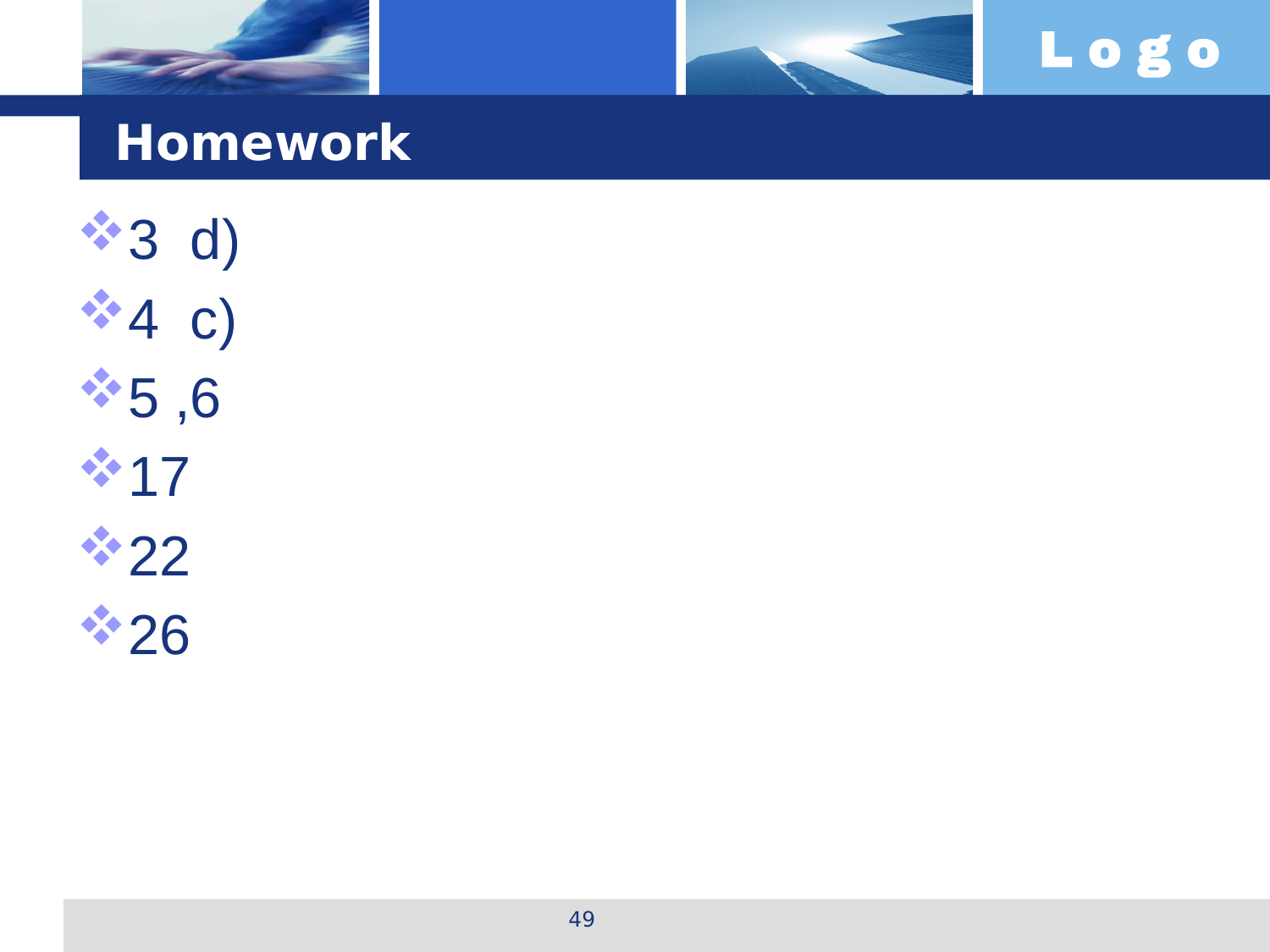

# Homework
3  d)
4  c)
5 ,6
17
22
26
49